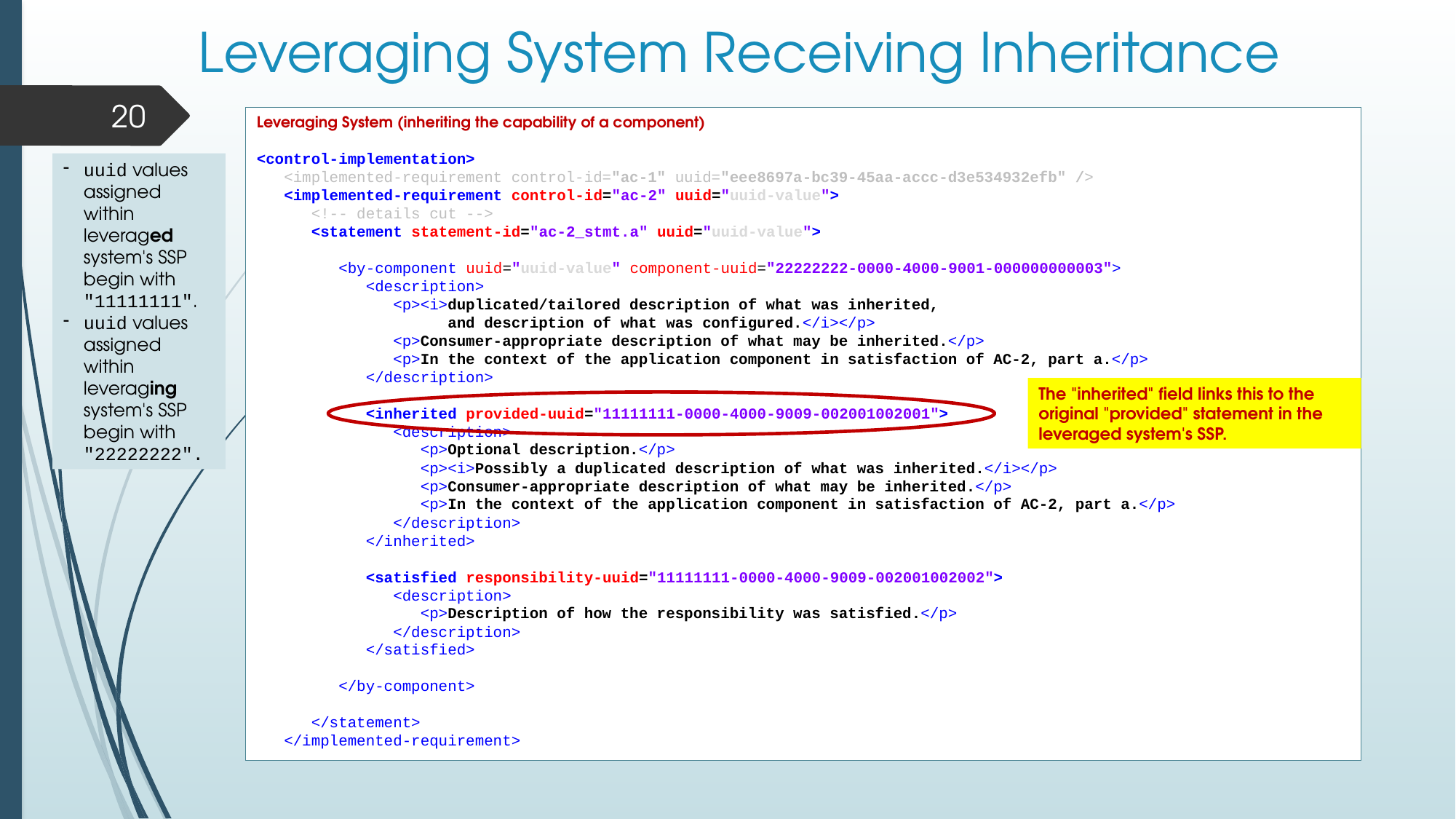

# Leveraging System Receiving Inheritance
20
Leveraging System (inheriting the capability of a component)

<control-implementation>
   <implemented-requirement control-id="ac-1" uuid="eee8697a-bc39-45aa-accc-d3e534932efb" />
   <implemented-requirement control-id="ac-2" uuid="uuid-value">
      <!-- details cut -->
      <statement statement-id="ac-2_stmt.a" uuid="uuid-value">

         <by-component uuid="uuid-value" component-uuid="22222222-0000-4000-9001-000000000003">
            <description>
               <p><i>duplicated/tailored description of what was inherited,
                     and description of what was configured.</i></p>
               <p>Consumer-appropriate description of what may be inherited.</p>
               <p>In the context of the application component in satisfaction of AC-2, part a.</p>
            </description>

            <inherited provided-uuid="11111111-0000-4000-9009-002001002001">
               <description>
                  <p>Optional description.</p>
                  <p><i>Possibly a duplicated description of what was inherited.</i></p>
                  <p>Consumer-appropriate description of what may be inherited.</p>
                  <p>In the context of the application component in satisfaction of AC-2, part a.</p>
               </description>
            </inherited>

            <satisfied responsibility-uuid="11111111-0000-4000-9009-002001002002">
               <description>
                  <p>Description of how the responsibility was satisfied.</p>
               </description>
            </satisfied>

         </by-component>

      </statement>
   </implemented-requirement>
uuid values assigned within leveraged system's SSP begin with "11111111".
uuid values assigned within leveraging system's SSP begin with "22222222".
The "inherited" field links this to the original "provided" statement in the leveraged system's SSP.